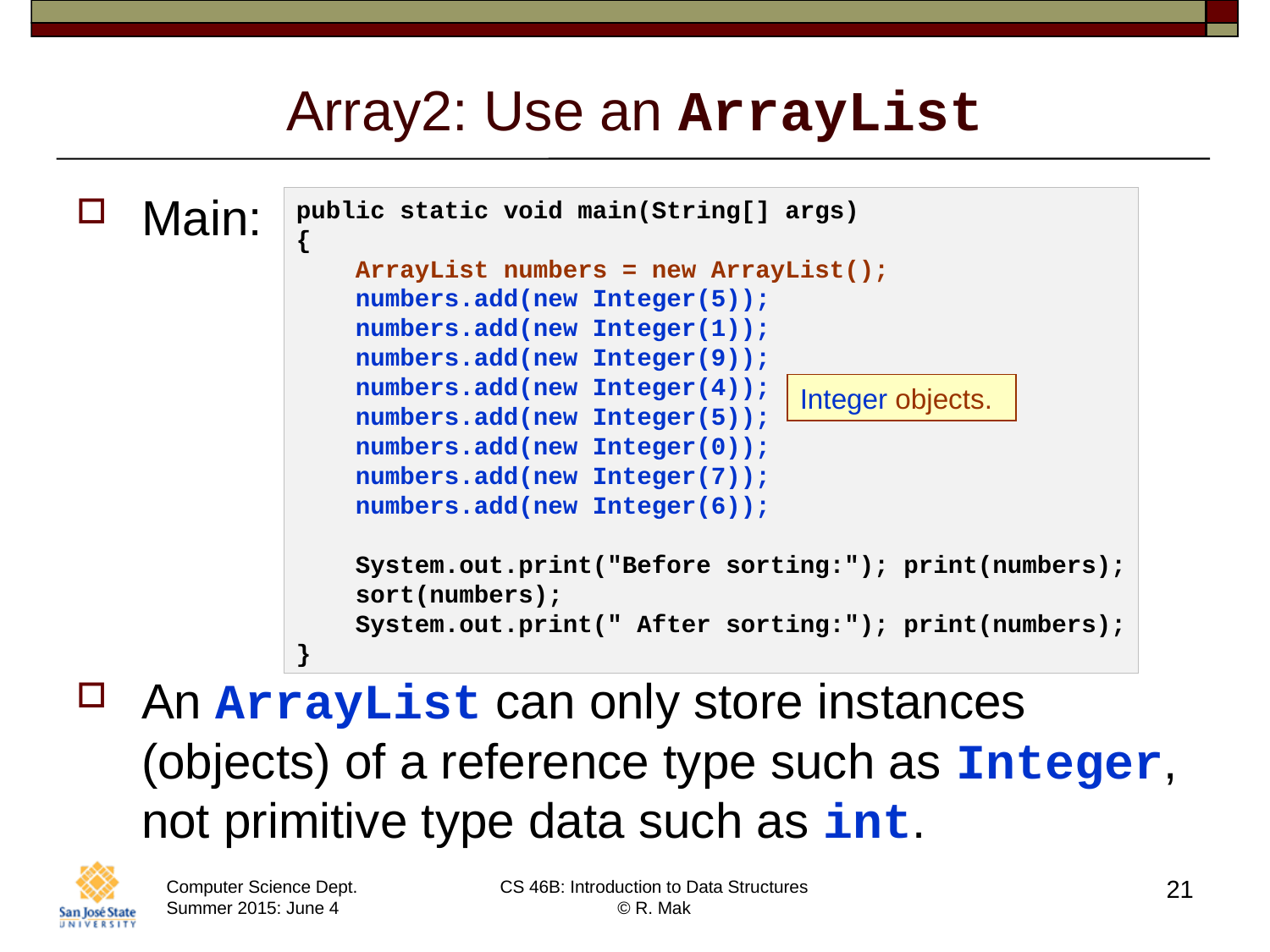

# Array2: Use an ArrayList
Main:

An ArrayList can only store instances (objects) of a reference type such as Integer, not primitive type data such as int.
public static void main(String[] args)
{
    ArrayList numbers = new ArrayList();
    numbers.add(new Integer(5));
    numbers.add(new Integer(1));
    numbers.add(new Integer(9));
    numbers.add(new Integer(4));
    numbers.add(new Integer(5));
    numbers.add(new Integer(0));
    numbers.add(new Integer(7));
    numbers.add(new Integer(6));

    System.out.print("Before sorting:"); print(numbers);
    sort(numbers);
    System.out.print(" After sorting:"); print(numbers);
}
Integer objects.
21